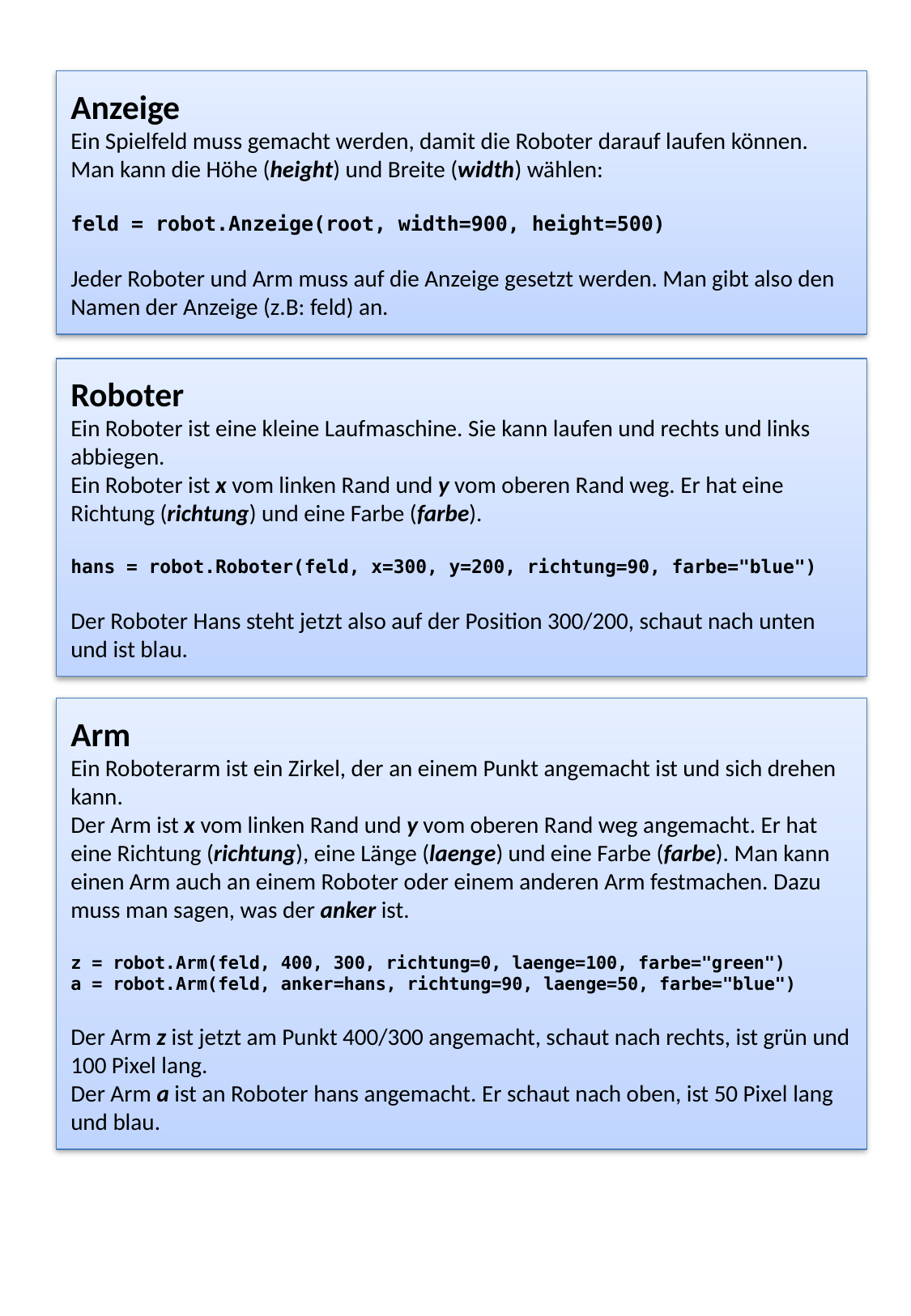

Anzeige
Ein Spielfeld muss gemacht werden, damit die Roboter darauf laufen können.
Man kann die Höhe (height) und Breite (width) wählen:

feld = robot.Anzeige(root, width=900, height=500)

Jeder Roboter und Arm muss auf die Anzeige gesetzt werden. Man gibt also den Namen der Anzeige (z.B: feld) an.
Roboter
Ein Roboter ist eine kleine Laufmaschine. Sie kann laufen und rechts und links abbiegen.
Ein Roboter ist x vom linken Rand und y vom oberen Rand weg. Er hat eine Richtung (richtung) und eine Farbe (farbe).

hans = robot.Roboter(feld, x=300, y=200, richtung=90, farbe="blue")

Der Roboter Hans steht jetzt also auf der Position 300/200, schaut nach unten und ist blau.
Arm
Ein Roboterarm ist ein Zirkel, der an einem Punkt angemacht ist und sich drehen kann.
Der Arm ist x vom linken Rand und y vom oberen Rand weg angemacht. Er hat eine Richtung (richtung), eine Länge (laenge) und eine Farbe (farbe). Man kann einen Arm auch an einem Roboter oder einem anderen Arm festmachen. Dazu muss man sagen, was der anker ist.

z = robot.Arm(feld, 400, 300, richtung=0, laenge=100, farbe="green")
a = robot.Arm(feld, anker=hans, richtung=90, laenge=50, farbe="blue")

Der Arm z ist jetzt am Punkt 400/300 angemacht, schaut nach rechts, ist grün und 100 Pixel lang.
Der Arm a ist an Roboter hans angemacht. Er schaut nach oben, ist 50 Pixel lang und blau.